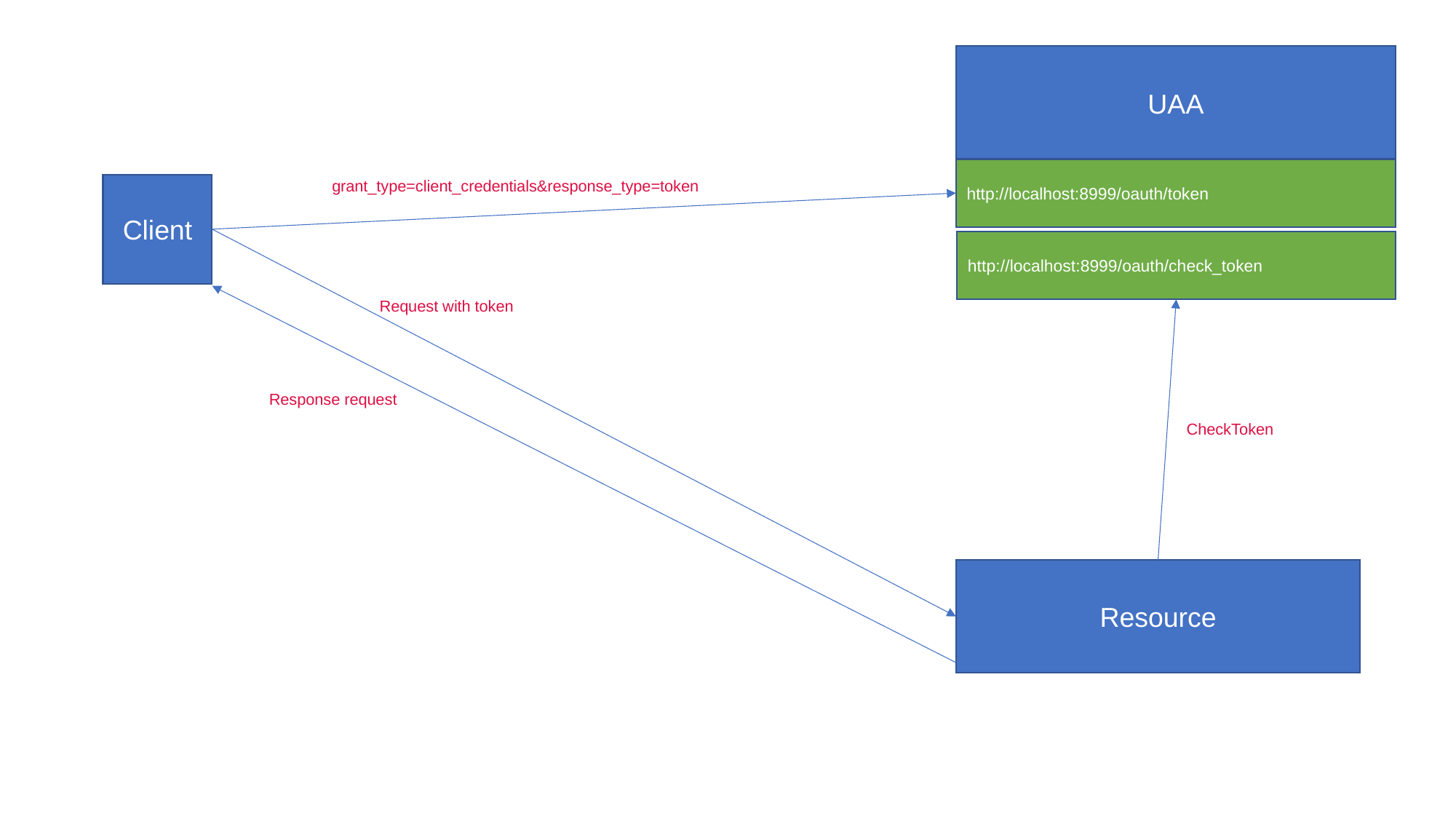

UAA
http://localhost:8999/oauth/token
grant_type=client_credentials&response_type=token
Client
http://localhost:8999/oauth/check_token
Request with token
Response request
CheckToken
Resource